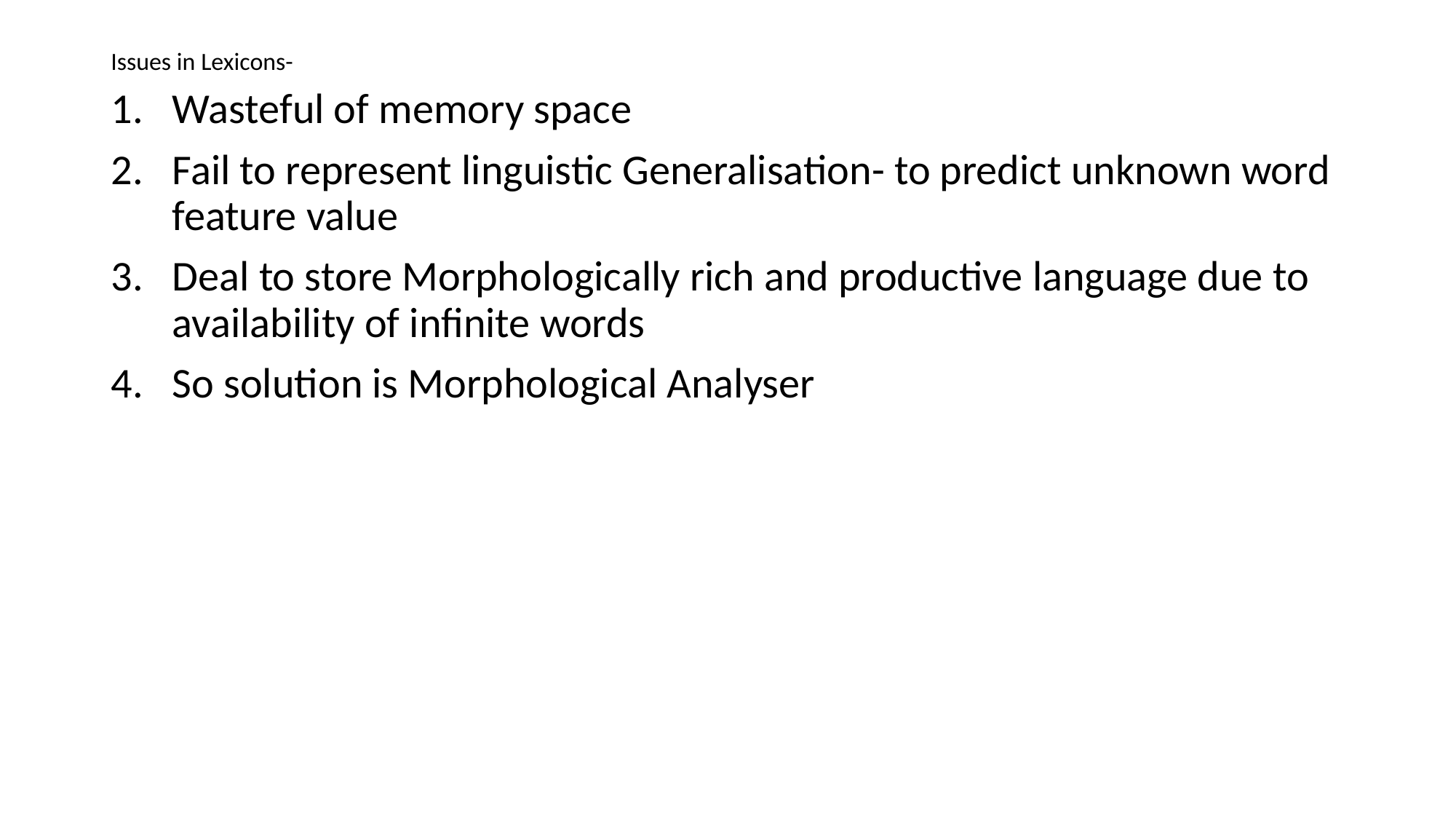

# Issues in Lexicons-
Wasteful of memory space
Fail to represent linguistic Generalisation- to predict unknown word feature value
Deal to store Morphologically rich and productive language due to availability of infinite words
So solution is Morphological Analyser